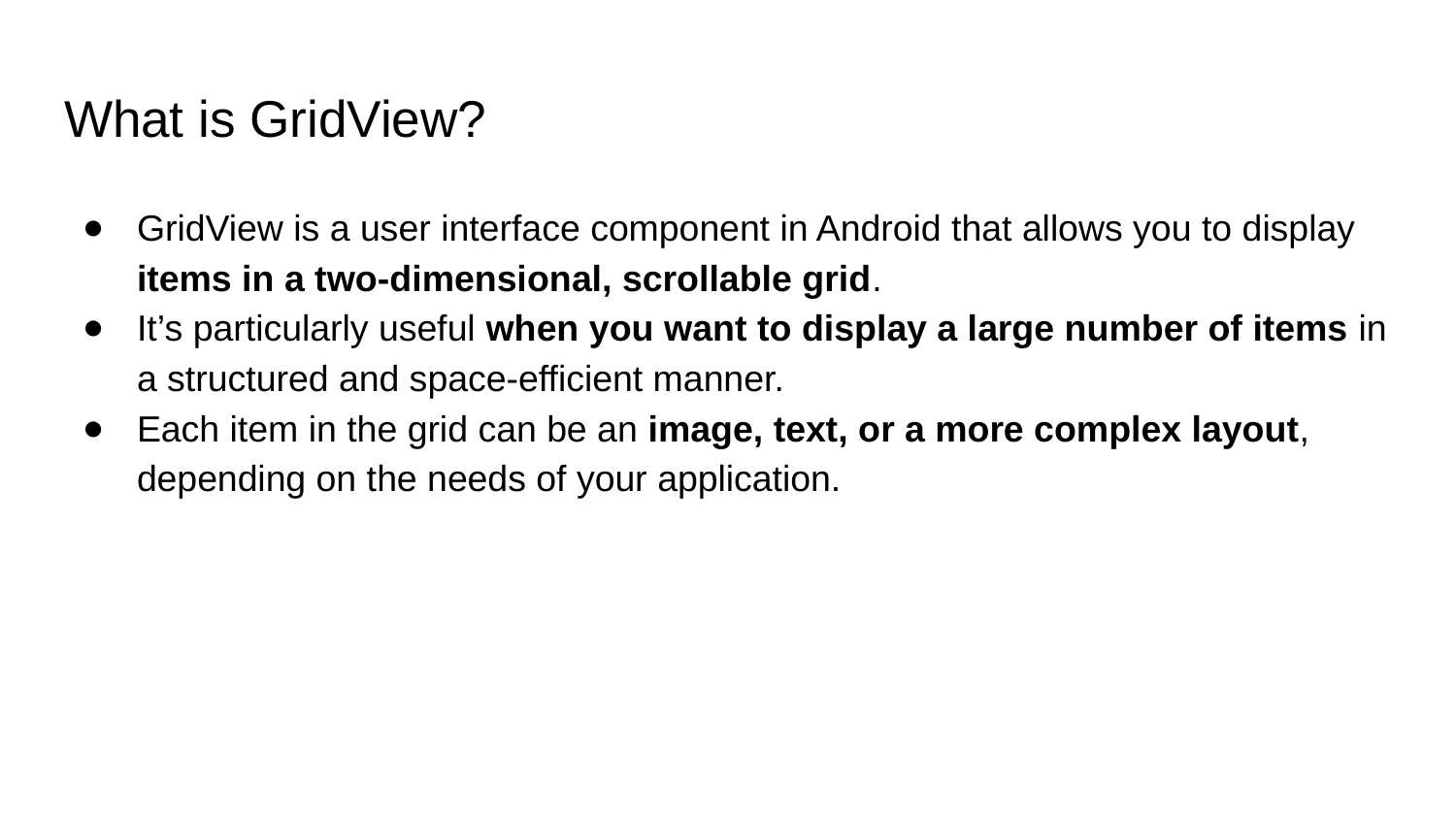

# What is GridView?
GridView is a user interface component in Android that allows you to display items in a two-dimensional, scrollable grid.
It’s particularly useful when you want to display a large number of items in a structured and space-efficient manner.
Each item in the grid can be an image, text, or a more complex layout, depending on the needs of your application.